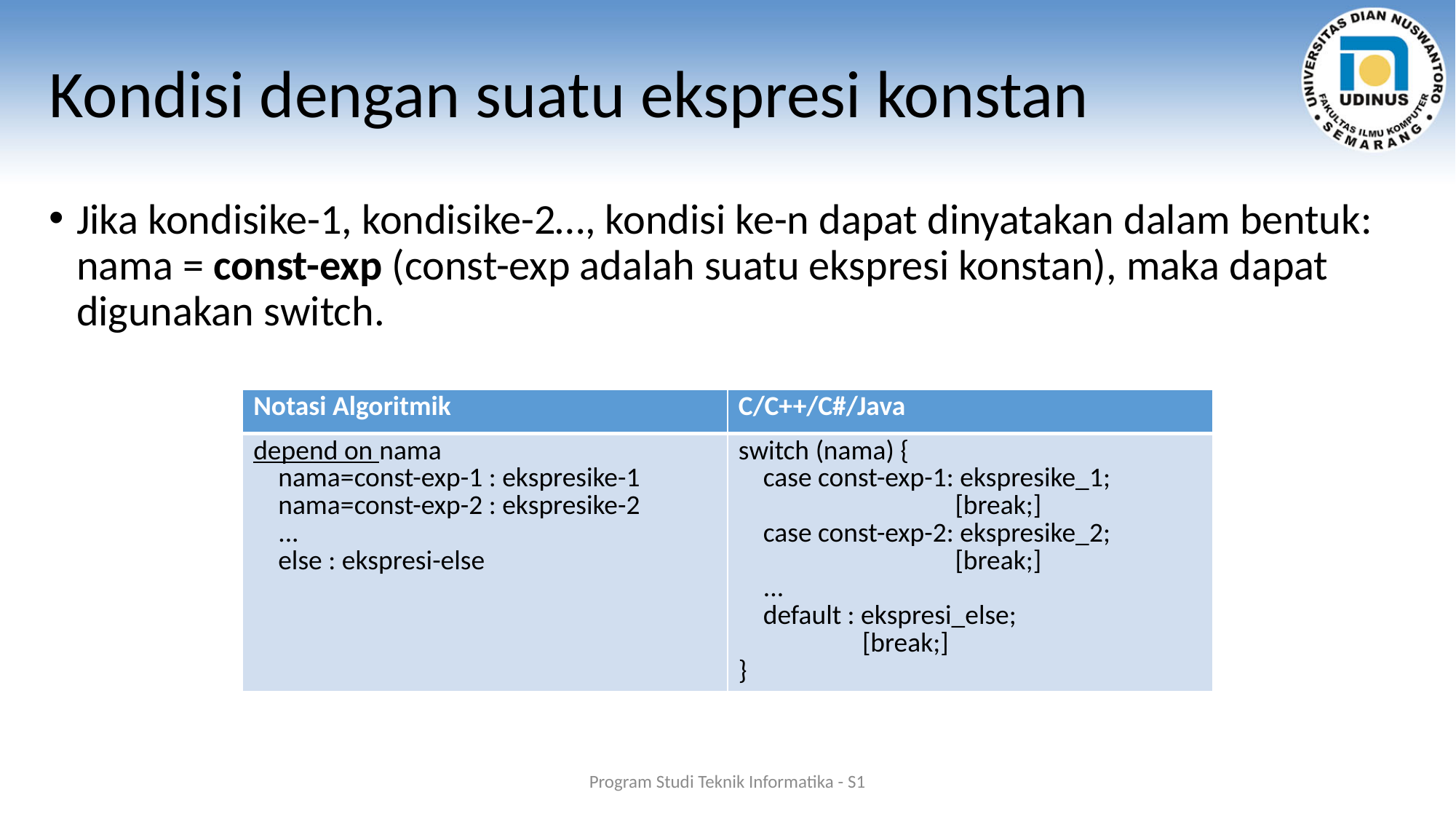

# Kondisi dengan suatu ekspresi konstan
Jika kondisike-1, kondisike-2…, kondisi ke-n dapat dinyatakan dalam bentuk: nama = const-exp (const-exp adalah suatu ekspresi konstan), maka dapat digunakan switch.
| Notasi Algoritmik | C/C++/C#/Java |
| --- | --- |
| depend on nama nama=const-exp-1 : ekspresike-1 nama=const-exp-2 : ekspresike-2 ... else : ekspresi-else | switch (nama) { case const-exp-1: ekspresike\_1; [break;] case const-exp-2: ekspresike\_2; [break;] ... default : ekspresi\_else; [break;] } |
Program Studi Teknik Informatika - S1